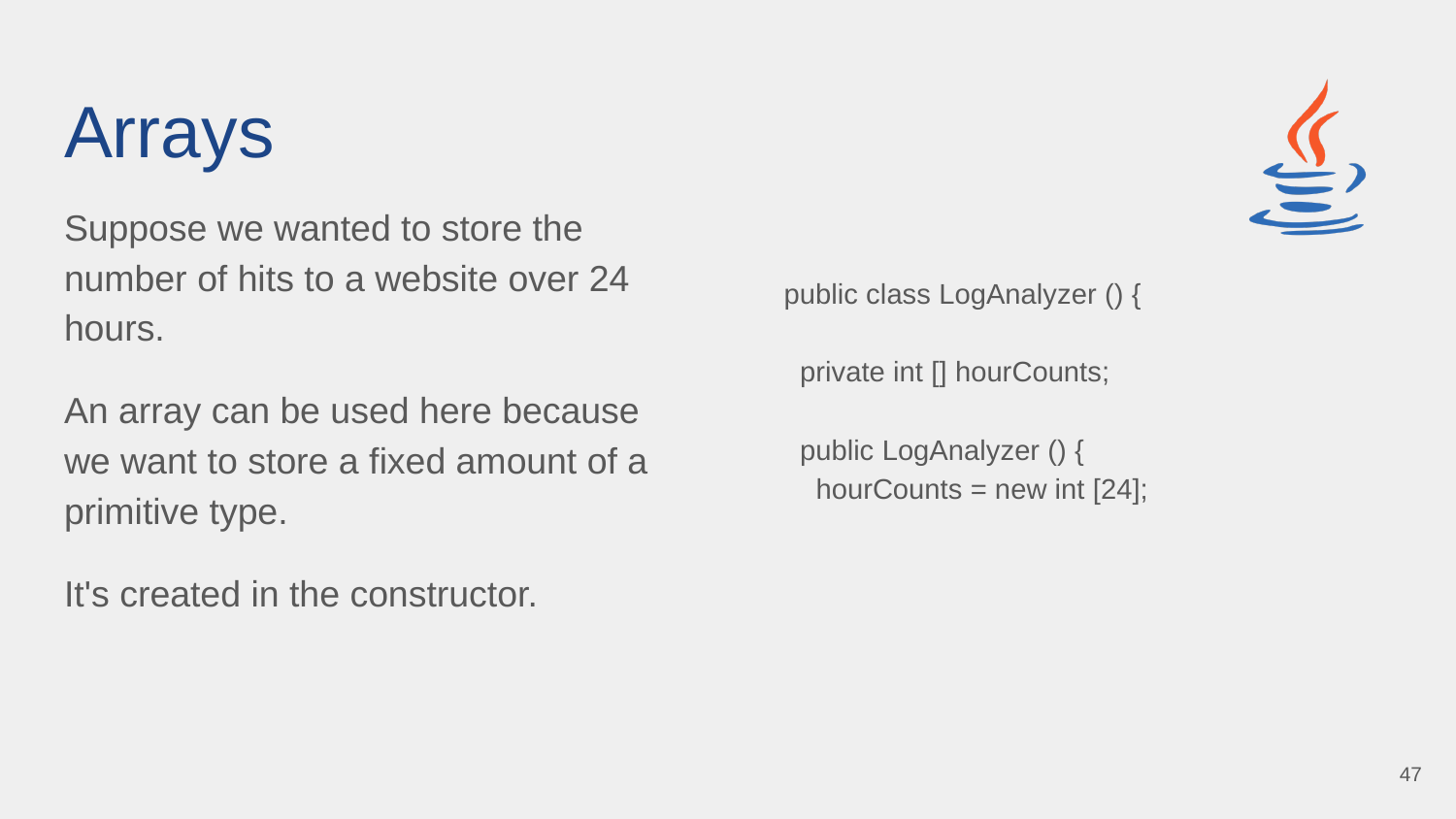

# Arrays
Suppose we wanted to store the number of hits to a website over 24 hours.
An array can be used here because we want to store a fixed amount of a primitive type.
It's created in the constructor.

public class LogAnalyzer () {

  private int [] hourCounts;

  public LogAnalyzer () {
    hourCounts = new int [24];

47